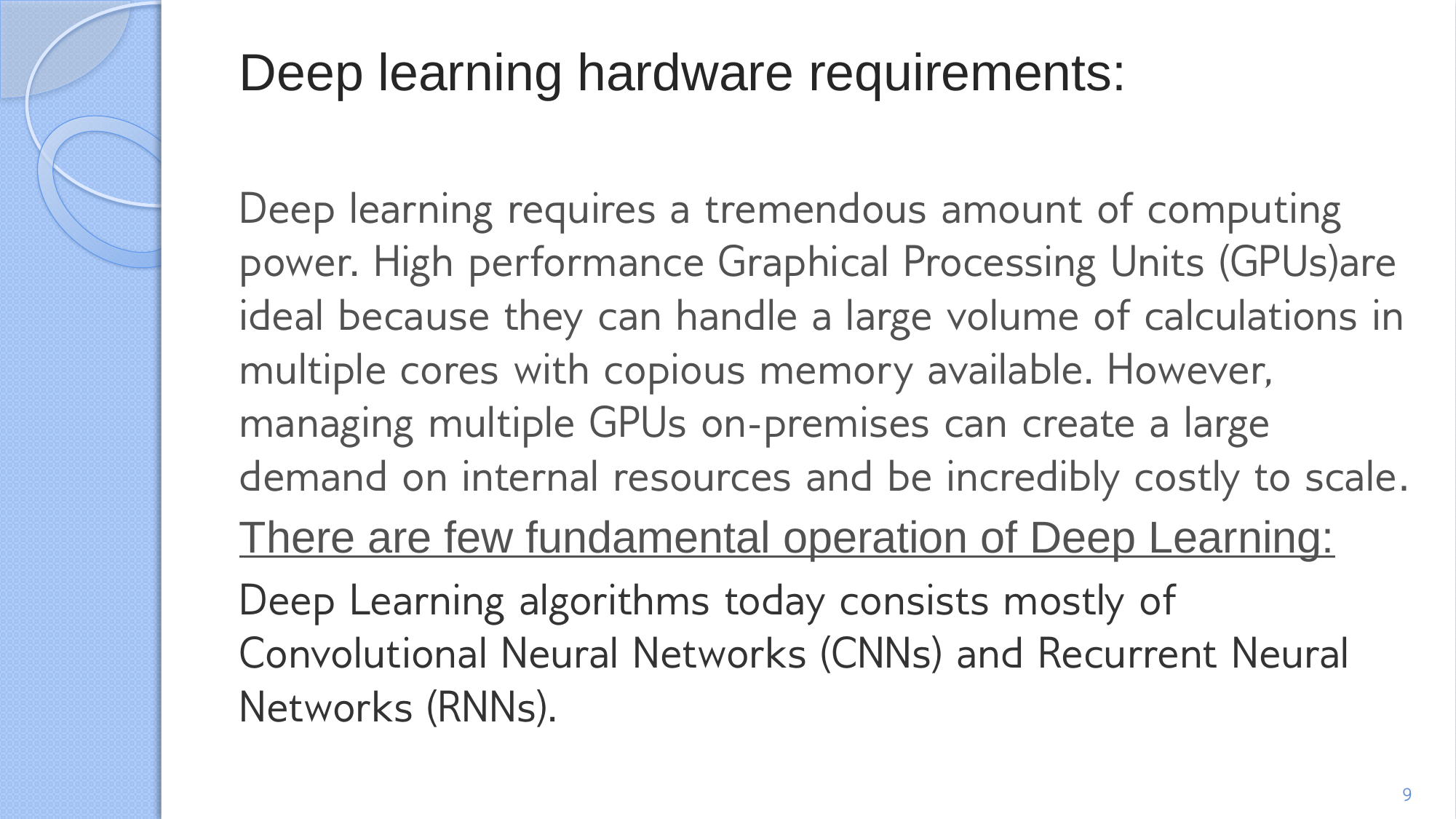

# Deep learning hardware requirements:
Deep learning requires a tremendous amount of computing power. High performance Graphical Processing Units (GPUs)are ideal because they can handle a large volume of calculations in multiple cores with copious memory available. However, managing multiple GPUs on-premises can create a large demand on internal resources and be incredibly costly to scale.
There are few fundamental operation of Deep Learning:
Deep Learning algorithms today consists mostly of Convolutional Neural Networks (CNNs) and Recurrent Neural Networks (RNNs).
9